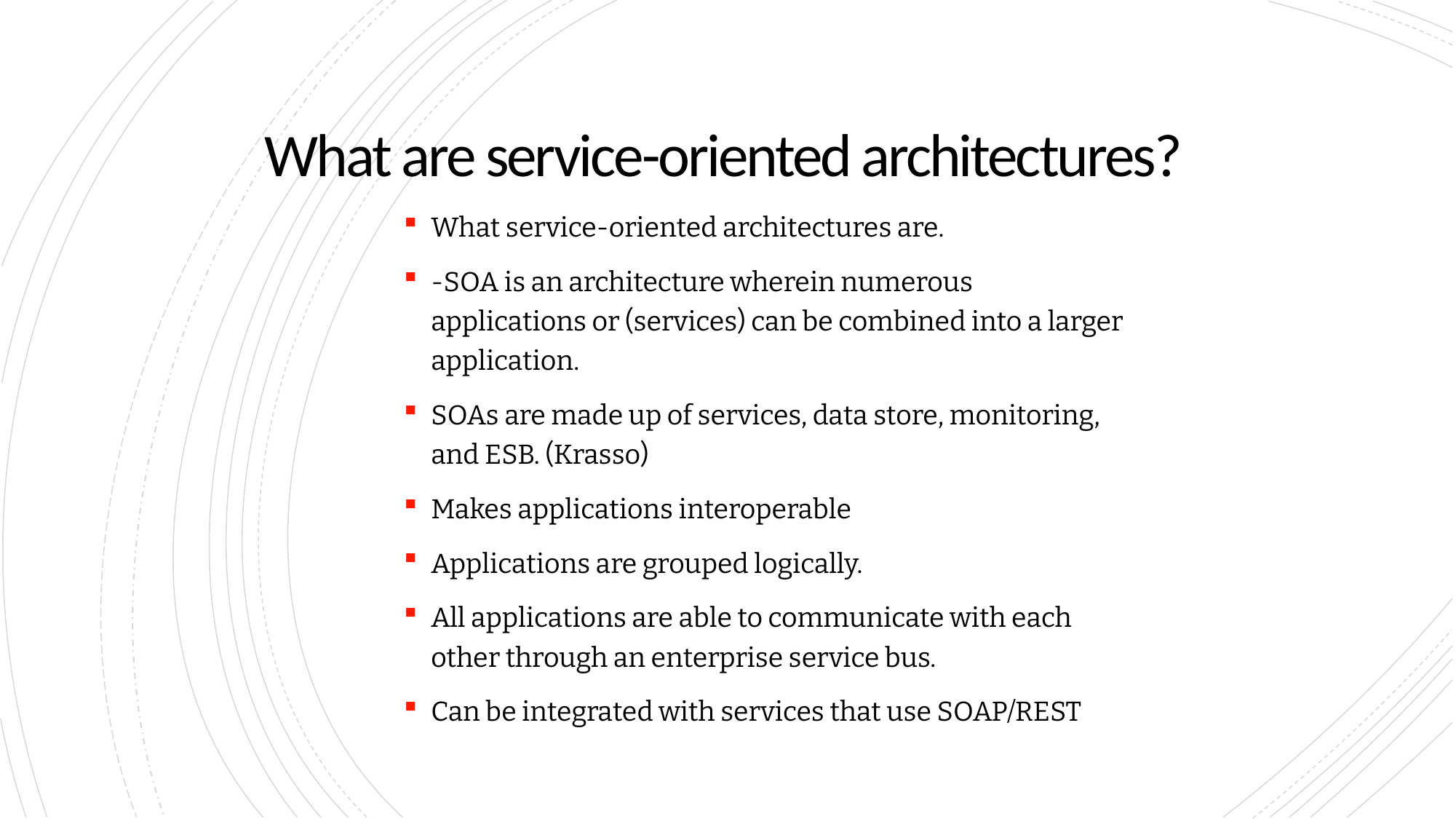

# What are service-oriented architectures?
What service-oriented architectures are.
-SOA is an architecture wherein numerous applications or (services) can be combined into a larger application.
SOAs are made up of services, data store, monitoring, and ESB. (Krasso)
Makes applications interoperable
Applications are grouped logically.
All applications are able to communicate with each other through an enterprise service bus.
Can be integrated with services that use SOAP/REST